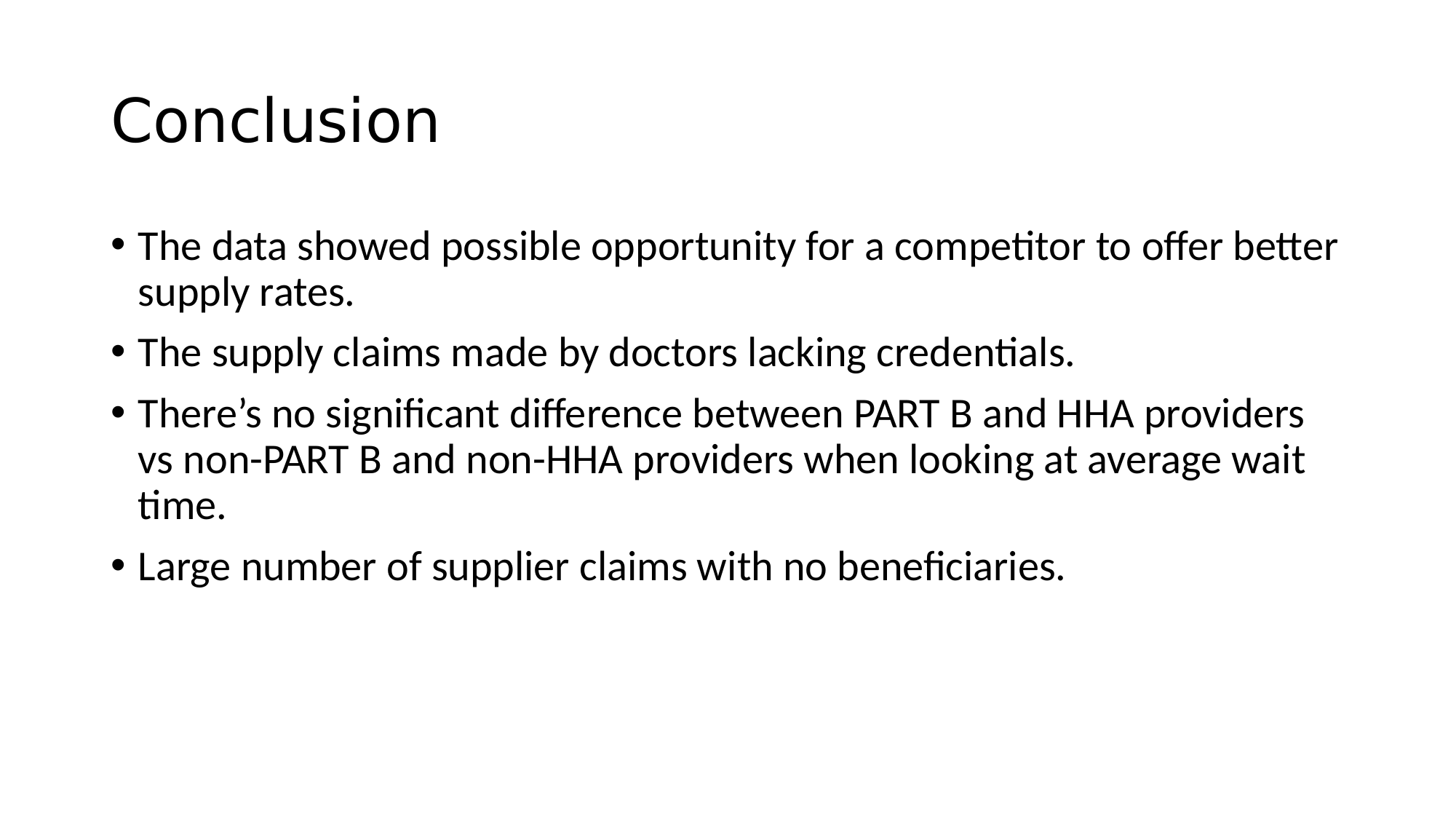

# Conclusion
The data showed possible opportunity for a competitor to offer better supply rates.
The supply claims made by doctors lacking credentials.
There’s no significant difference between PART B and HHA providers vs non-PART B and non-HHA providers when looking at average wait time.
Large number of supplier claims with no beneficiaries.